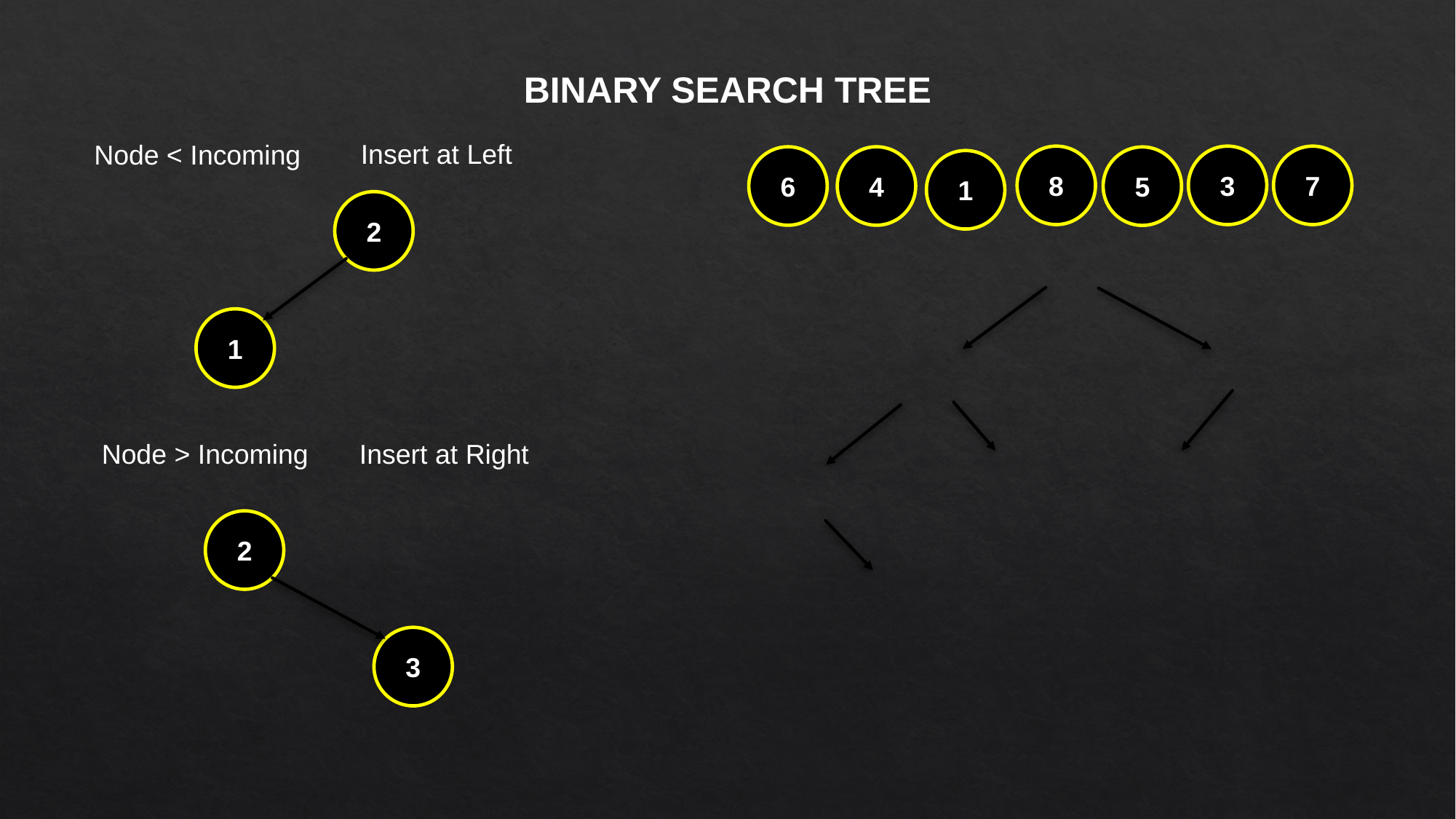

BINARY SEARCH TREE
Insert at Left
Node < Incoming
8
3
7
6
4
5
1
2
1
Node > Incoming
Insert at Right
2
3